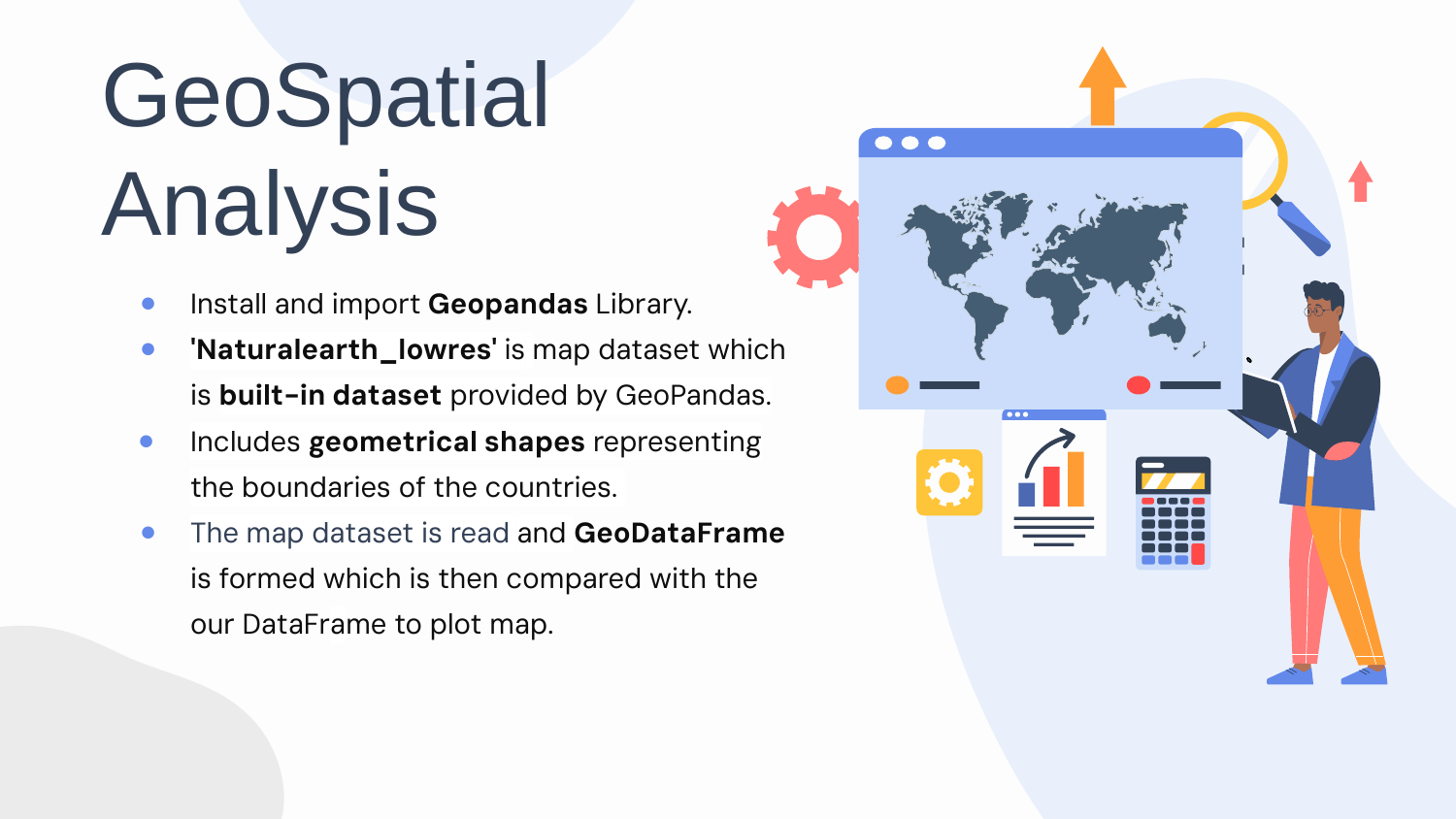

# GeoSpatial Analysis

Install and import Geopandas Library.
'Naturalearth_lowres' is map dataset which is built-in dataset provided by GeoPandas.
Includes geometrical shapes representing the boundaries of the countries.
The map dataset is read and GeoDataFrame is formed which is then compared with the our DataFrame to plot map.